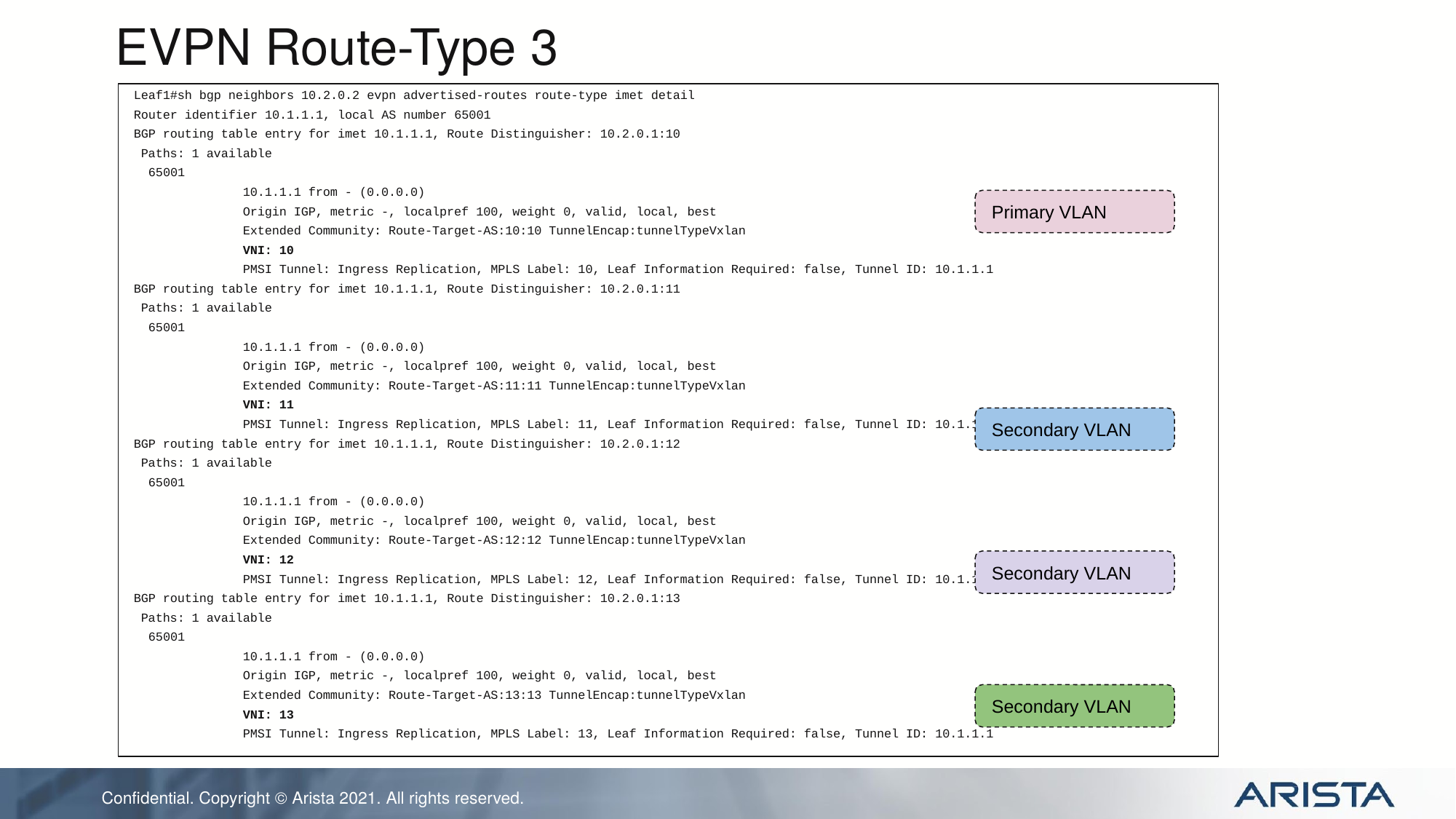

# EVPN Route-Type 3
Leaf1#sh bgp neighbors 10.2.0.2 evpn advertised-routes route-type imet detail
Router identifier 10.1.1.1, local AS number 65001
BGP routing table entry for imet 10.1.1.1, Route Distinguisher: 10.2.0.1:10
 Paths: 1 available
  65001
	10.1.1.1 from - (0.0.0.0)
  	Origin IGP, metric -, localpref 100, weight 0, valid, local, best
  	Extended Community: Route-Target-AS:10:10 TunnelEncap:tunnelTypeVxlan
  	VNI: 10
  	PMSI Tunnel: Ingress Replication, MPLS Label: 10, Leaf Information Required: false, Tunnel ID: 10.1.1.1
BGP routing table entry for imet 10.1.1.1, Route Distinguisher: 10.2.0.1:11
 Paths: 1 available
  65001
	10.1.1.1 from - (0.0.0.0)
  	Origin IGP, metric -, localpref 100, weight 0, valid, local, best
  	Extended Community: Route-Target-AS:11:11 TunnelEncap:tunnelTypeVxlan
  	VNI: 11
  	PMSI Tunnel: Ingress Replication, MPLS Label: 11, Leaf Information Required: false, Tunnel ID: 10.1.1.1
BGP routing table entry for imet 10.1.1.1, Route Distinguisher: 10.2.0.1:12
 Paths: 1 available
  65001
	10.1.1.1 from - (0.0.0.0)
  	Origin IGP, metric -, localpref 100, weight 0, valid, local, best
  	Extended Community: Route-Target-AS:12:12 TunnelEncap:tunnelTypeVxlan
  	VNI: 12
  	PMSI Tunnel: Ingress Replication, MPLS Label: 12, Leaf Information Required: false, Tunnel ID: 10.1.1.1
BGP routing table entry for imet 10.1.1.1, Route Distinguisher: 10.2.0.1:13
 Paths: 1 available
  65001
	10.1.1.1 from - (0.0.0.0)
  	Origin IGP, metric -, localpref 100, weight 0, valid, local, best
  	Extended Community: Route-Target-AS:13:13 TunnelEncap:tunnelTypeVxlan
  	VNI: 13
  	PMSI Tunnel: Ingress Replication, MPLS Label: 13, Leaf Information Required: false, Tunnel ID: 10.1.1.1
Primary VLAN
Secondary VLAN
Secondary VLAN
Secondary VLAN